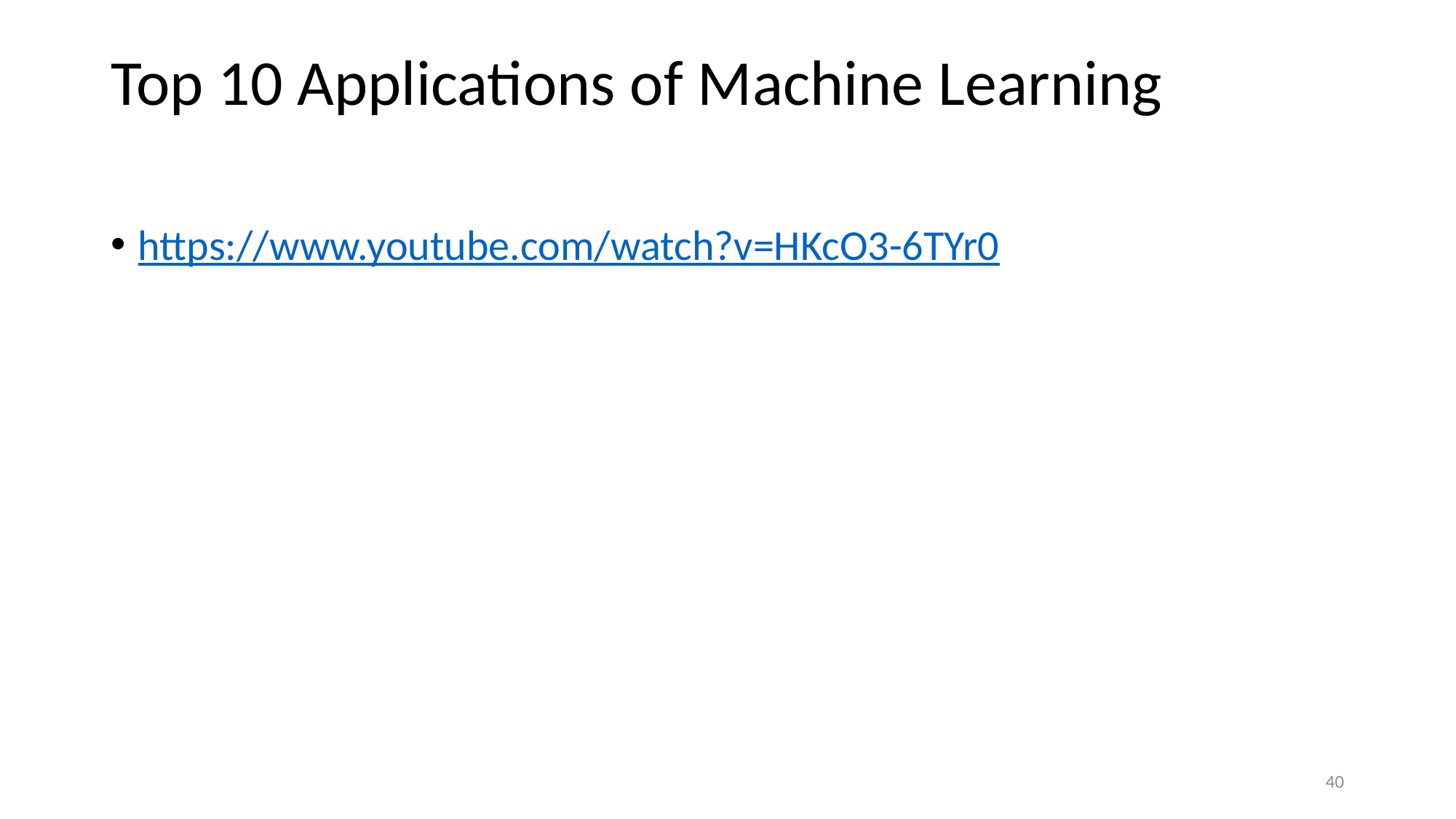

# Top 10 Applications of Machine Learning
https://www.youtube.com/watch?v=HKcO3-6TYr0

40